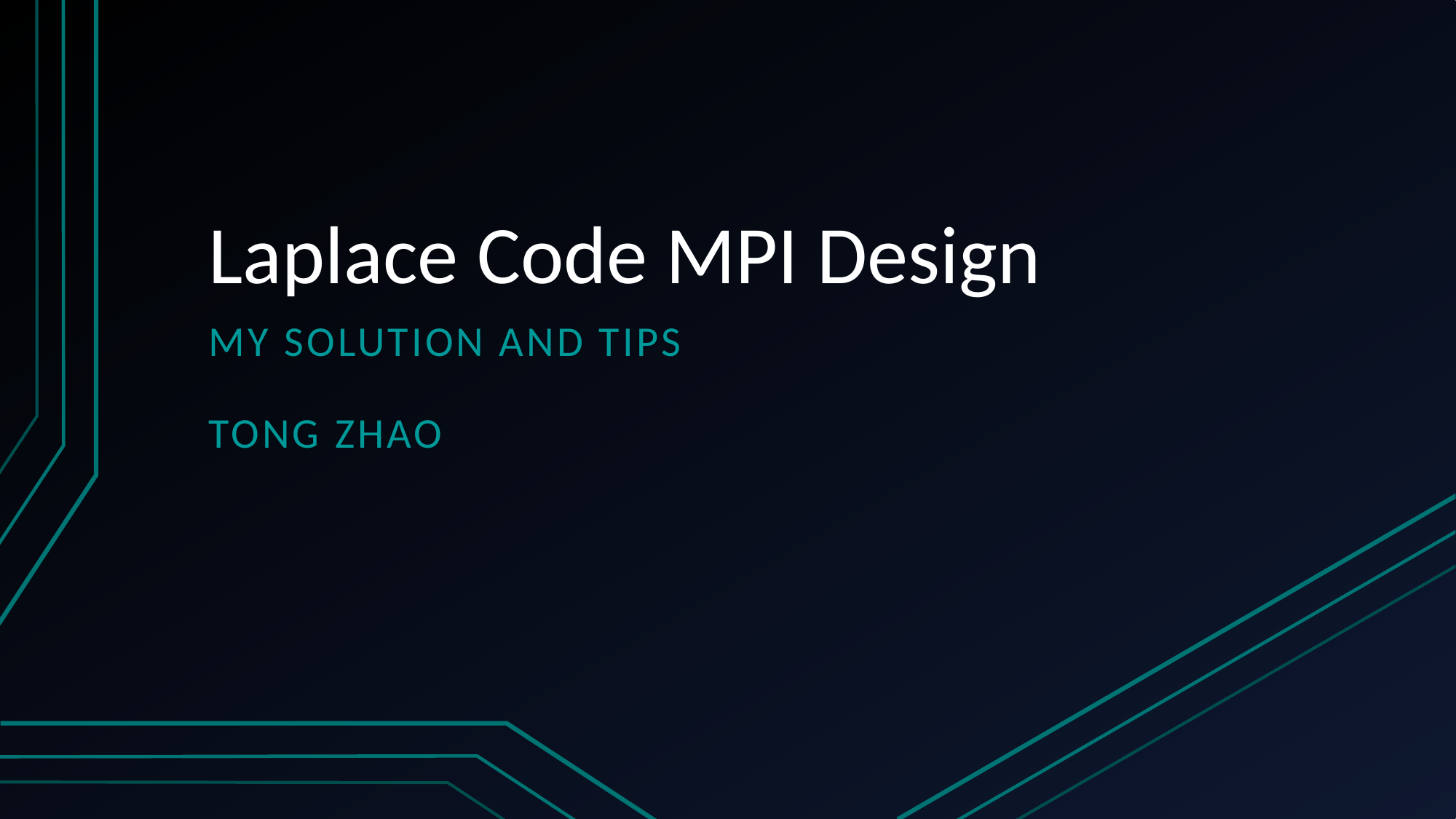

# Laplace Code MPI Design
My solution and tips

Tong Zhao